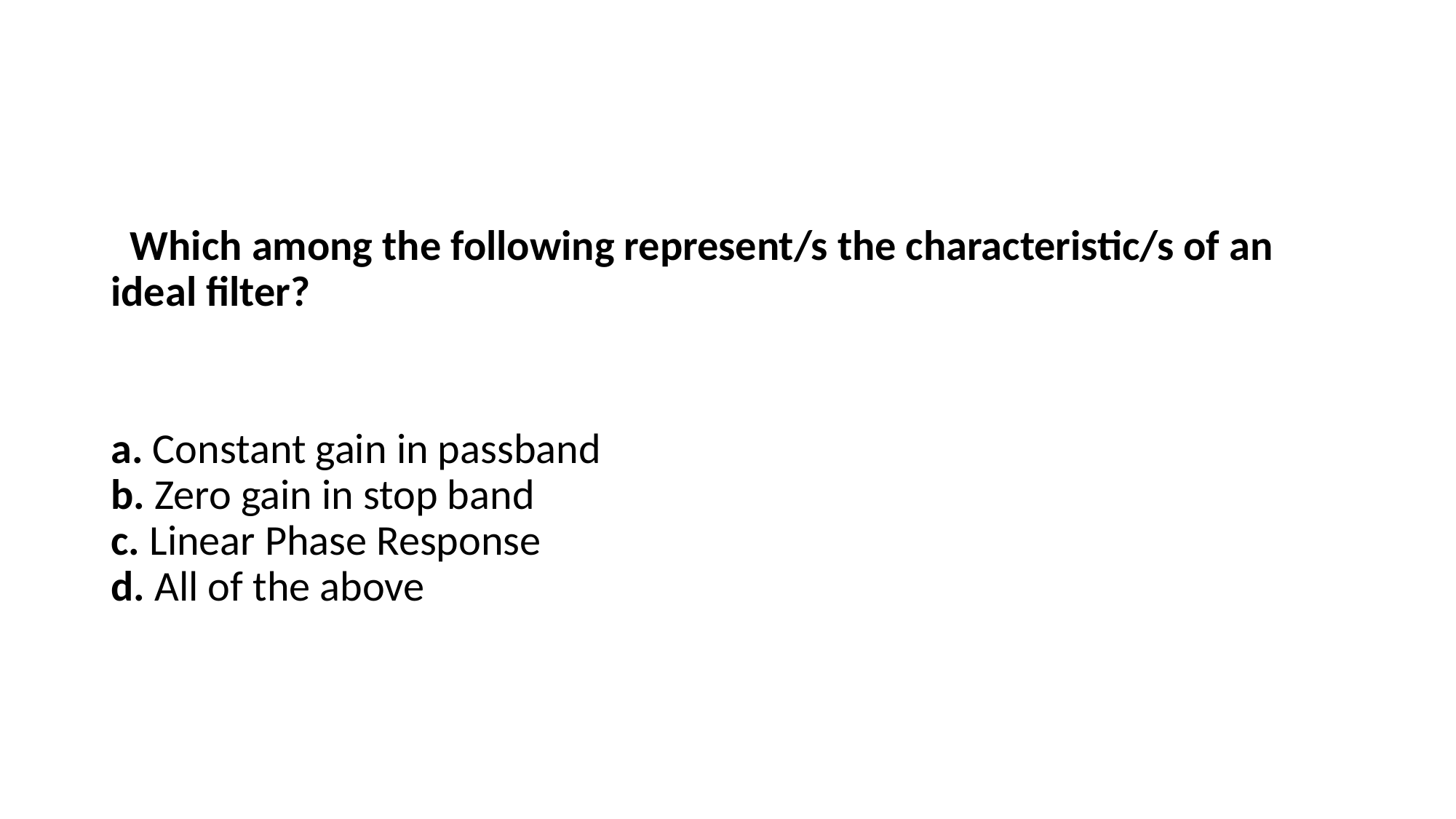

#
  Which among the following represent/s the characteristic/s of an ideal filter?
a. Constant gain in passband
b. Zero gain in stop band
c. Linear Phase Response
d. All of the above